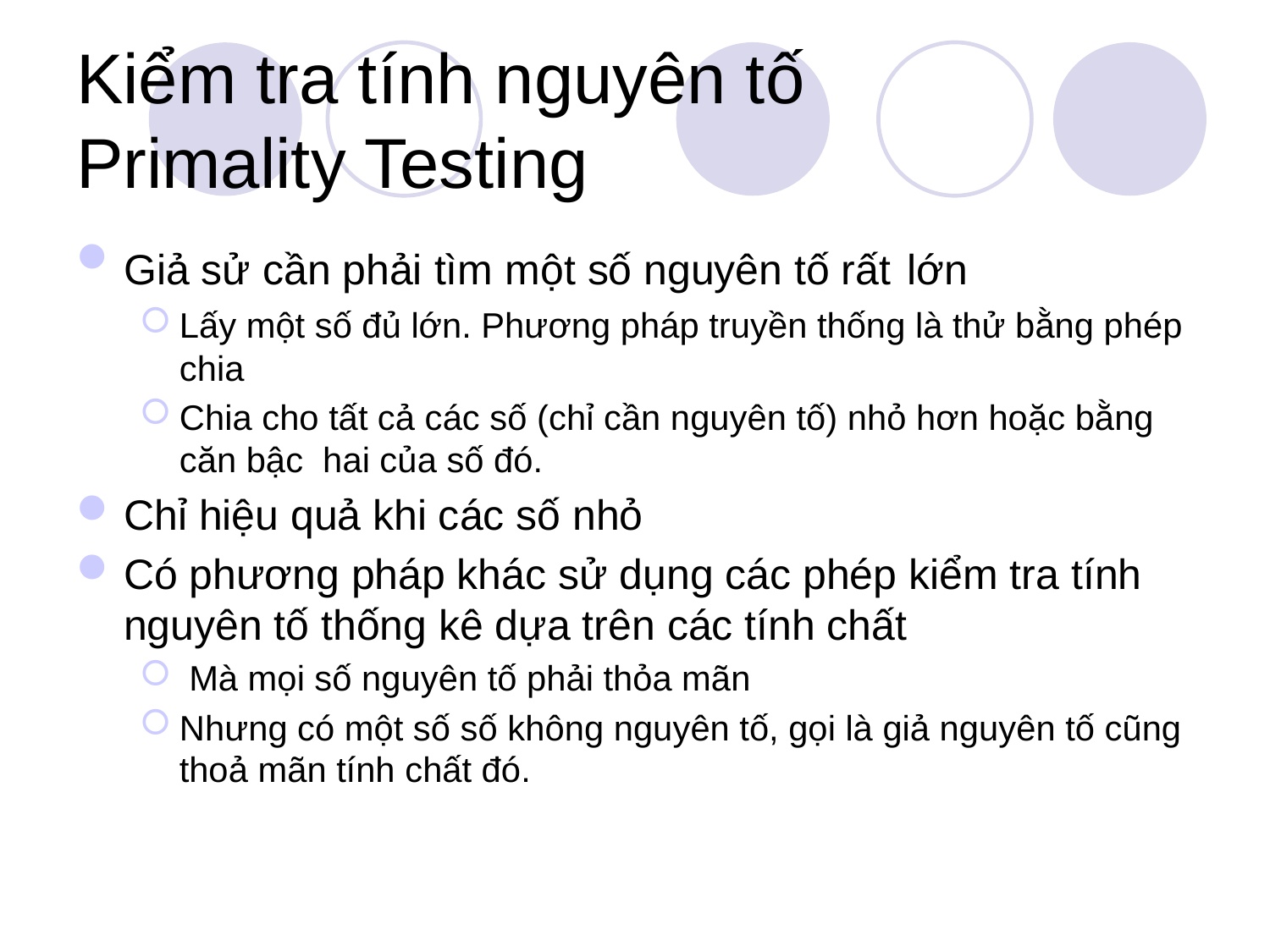

# Kiểm tra tính nguyên tố Primality Testing
Giả sử cần phải tìm một số nguyên tố rất lớn
Lấy một số đủ lớn. Phương pháp truyền thống là thử bằng phép chia
Chia cho tất cả các số (chỉ cần nguyên tố) nhỏ hơn hoặc bằng căn bậc  hai của số đó.
Chỉ hiệu quả khi các số nhỏ
Có phương pháp khác sử dụng các phép kiểm tra tính nguyên tố thống kê dựa trên các tính chất
 Mà mọi số nguyên tố phải thỏa mãn
Nhưng có một số số không nguyên tố, gọi là giả nguyên tố cũng thoả mãn tính chất đó.